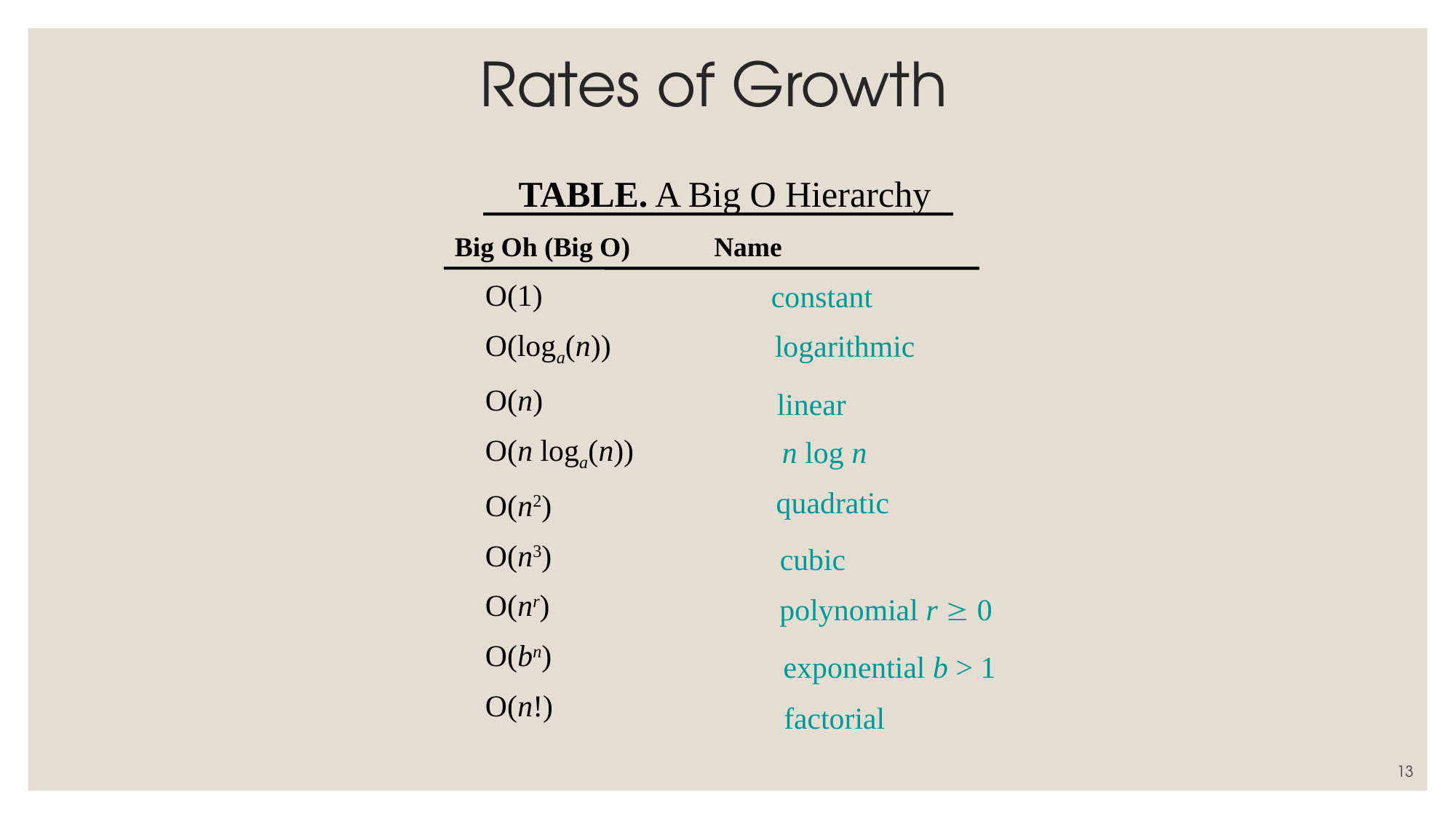

# Rates of Growth
       TABLE. A Big O Hierarchy
Big Oh (Big O)	Name
    O(1)
    O(loga(n))
    O(n)
    O(n loga(n))
    O(n2)
    O(n3)
    O(nr)
    O(bn)
    O(n!)

constant
logarithmic
linear
n log n
quadratic
cubic
polynomial r ≥ 0
exponential b > 1
factorial
13